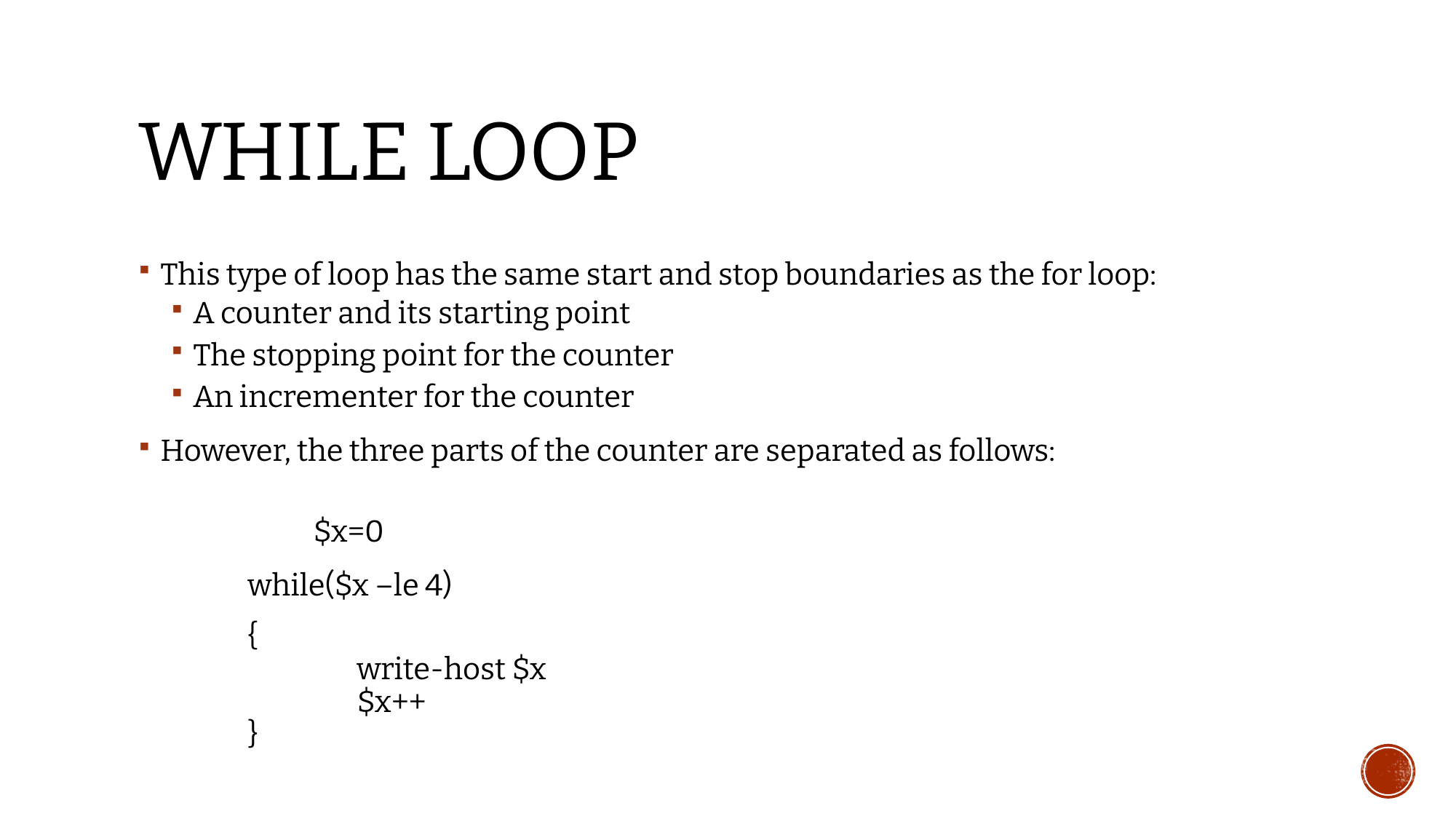

# While loop
This type of loop has the same start and stop boundaries as the for loop:
A counter and its starting point
The stopping point for the counter
An incrementer for the counter
However, the three parts of the counter are separated as follows:

	$x=0
 	while($x –le 4)
	{
		write-host $x
		$x++
	}